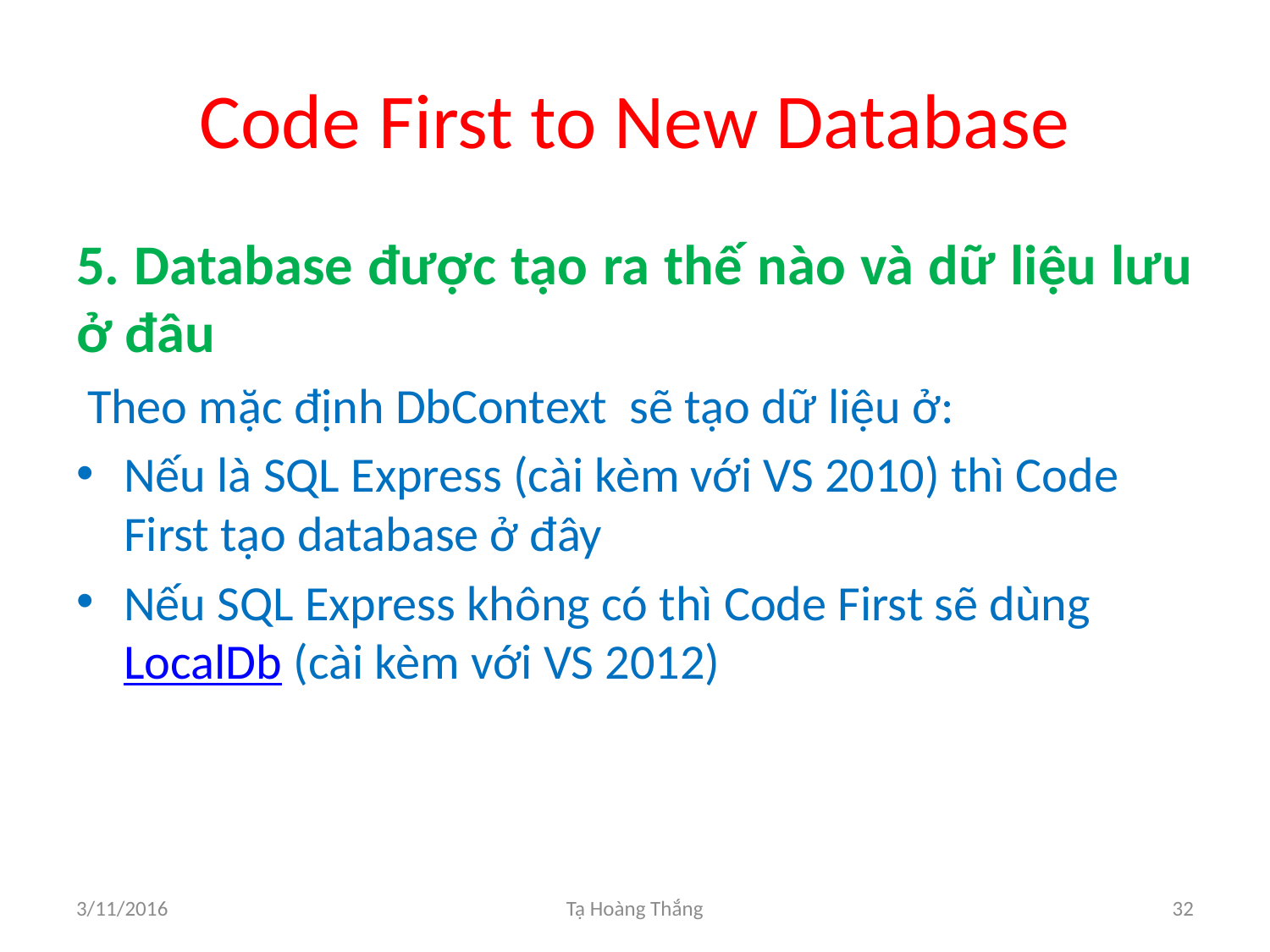

# Code First to New Database
5. Database được tạo ra thế nào và dữ liệu lưu ở đâu
 Theo mặc định DbContext  sẽ tạo dữ liệu ở:
Nếu là SQL Express (cài kèm với VS 2010) thì Code First tạo database ở đây
Nếu SQL Express không có thì Code First sẽ dùng LocalDb (cài kèm với VS 2012)

3/11/2016
Tạ Hoàng Thắng
32